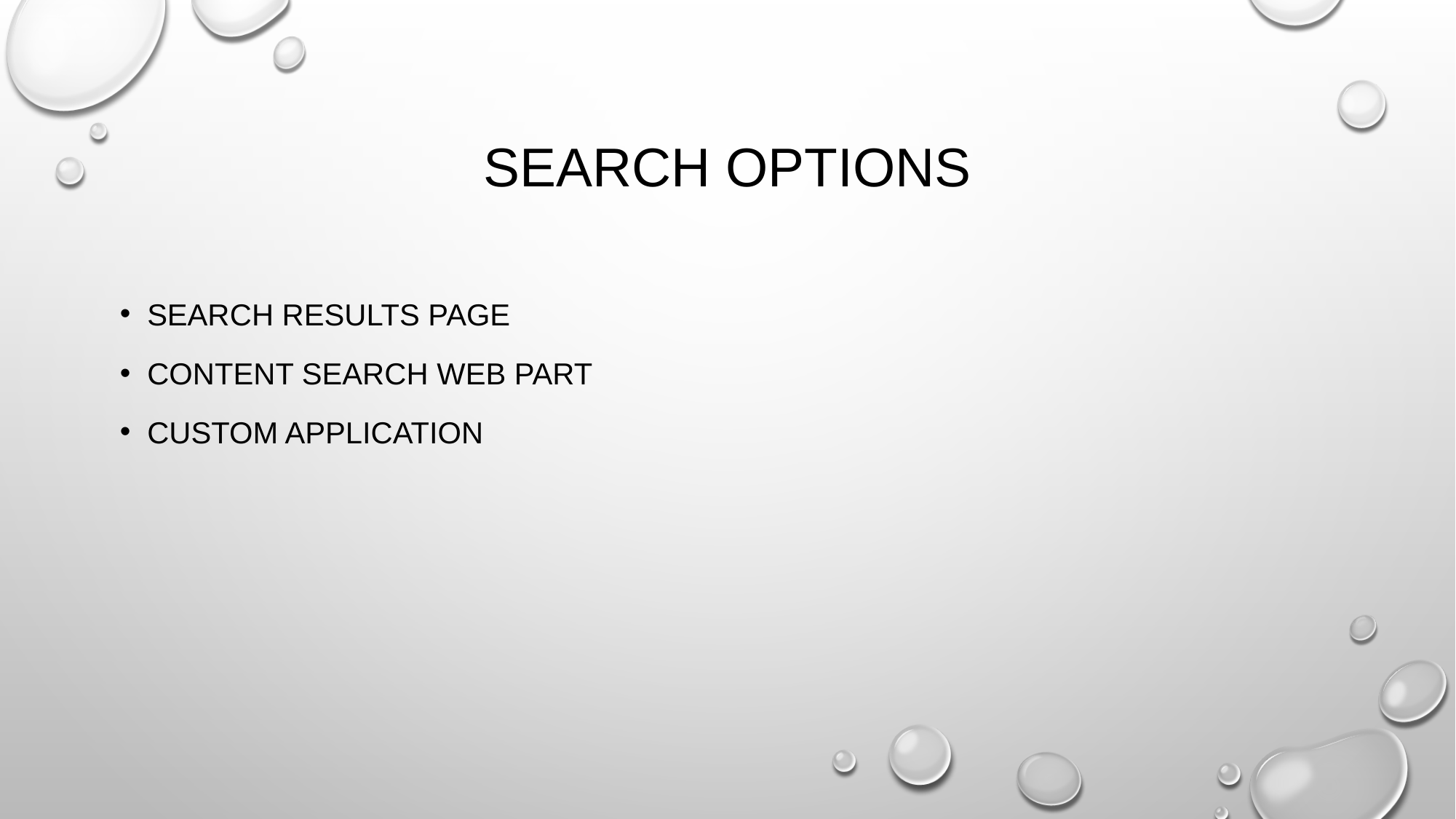

# Search Options
Search Results Page
Content Search Web Part
Custom Application